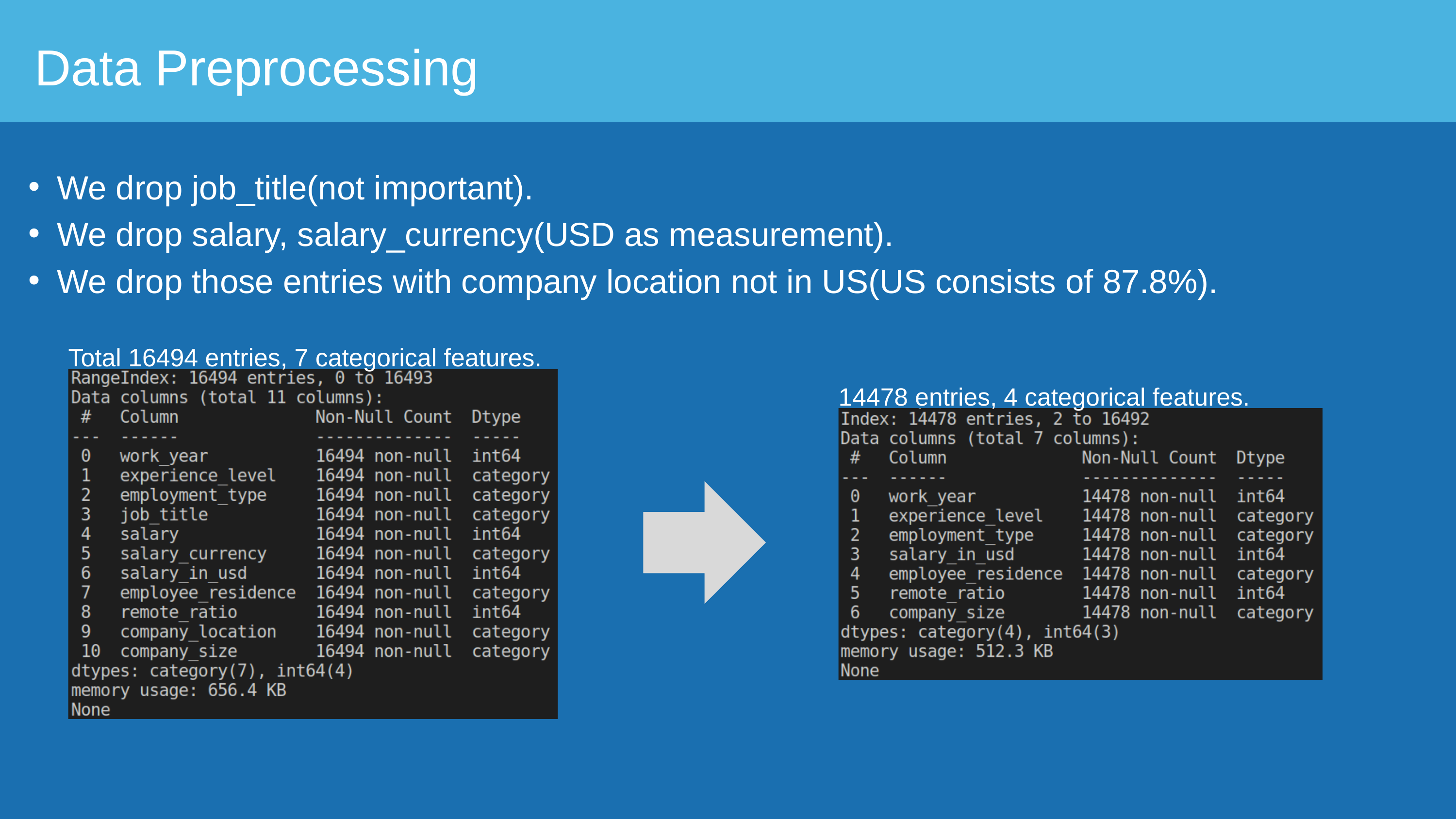

Data Preprocessing
We drop job_title(not important).
We drop salary, salary_currency(USD as measurement).
We drop those entries with company location not in US(US consists of 87.8%).
Total 16494 entries, 7 categorical features.

14478 entries, 4 categorical features.